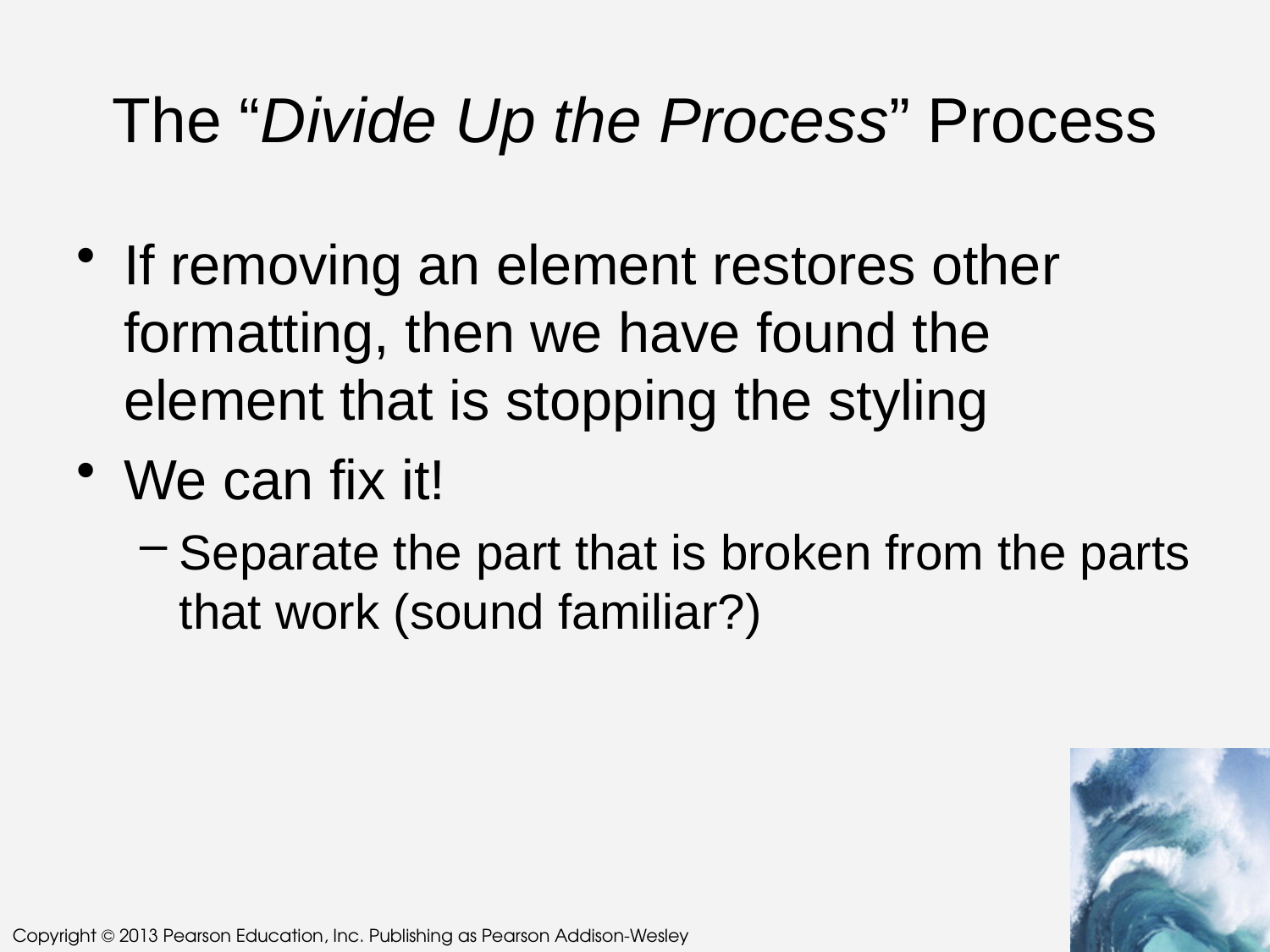

# The “Divide Up the Process” Process
If removing an element restores other formatting, then we have found the element that is stopping the styling
We can fix it!
Separate the part that is broken from the parts that work (sound familiar?)